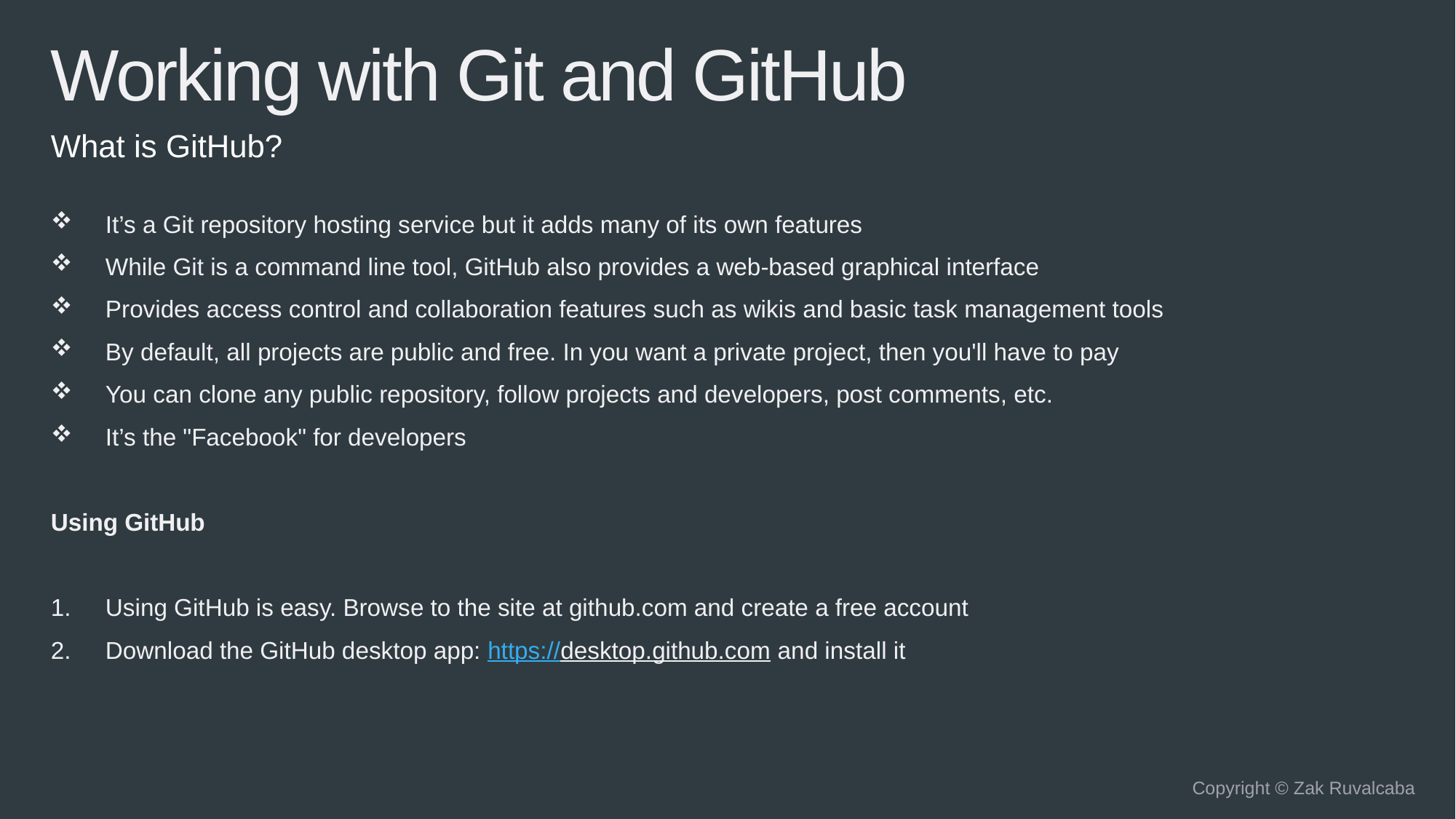

# Working with Git and GitHub
What is GitHub?
It’s a Git repository hosting service but it adds many of its own features
While Git is a command line tool, GitHub also provides a web-based graphical interface
Provides access control and collaboration features such as wikis and basic task management tools
By default, all projects are public and free. In you want a private project, then you'll have to pay
You can clone any public repository, follow projects and developers, post comments, etc.
It’s the "Facebook" for developers

Using GitHub

Using GitHub is easy. Browse to the site at github.com and create a free account
Download the GitHub desktop app: https://desktop.github.com and install it